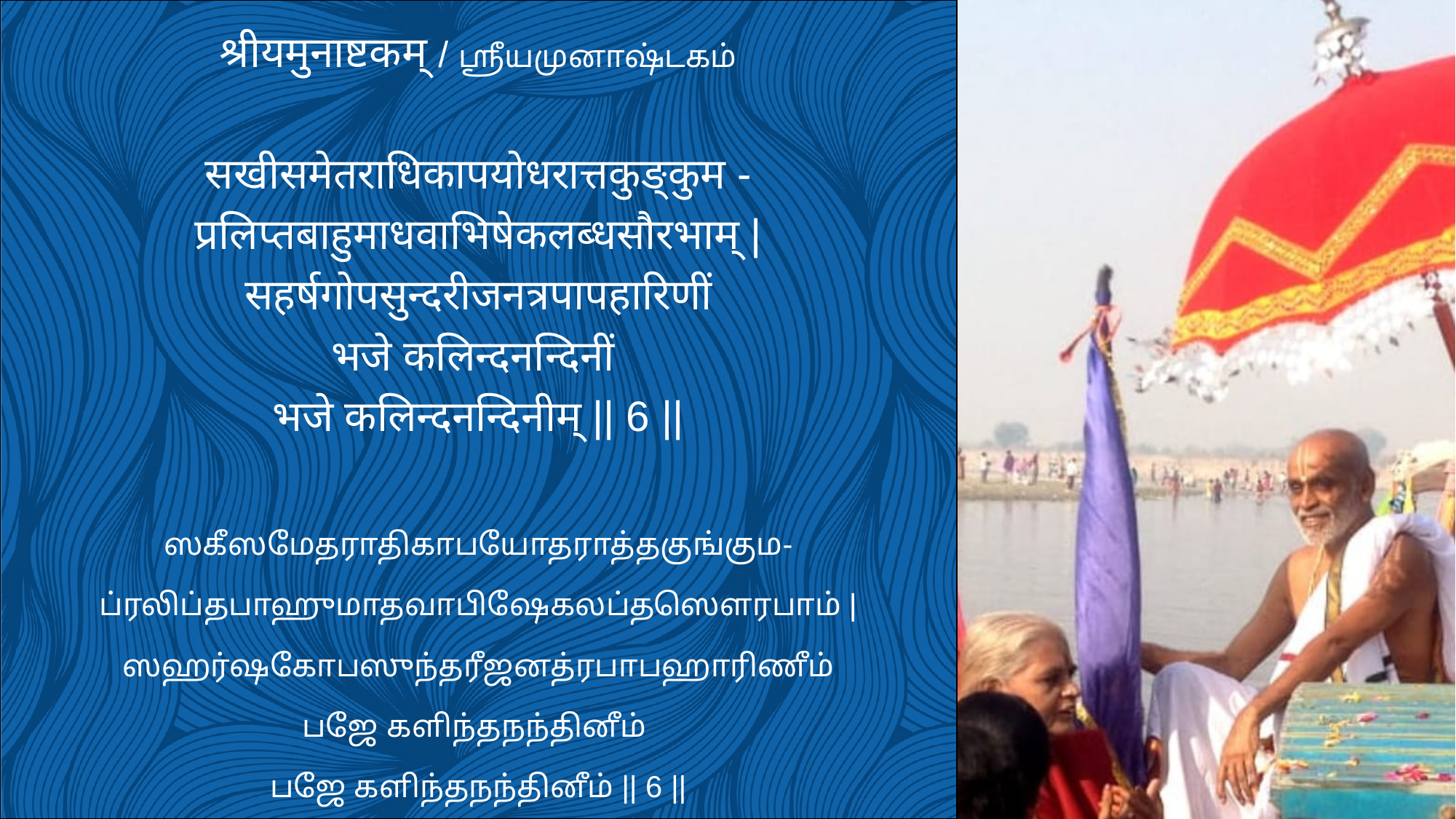

श्रीयमुनाष्टकम् / ஸ்ரீயமுனாஷ்டகம்

सखीसमेतराधिकापयोधरात्तकुङ्कुम -
प्रलिप्तबाहुमाधवाभिषेकलब्धसौरभाम् |
सहर्षगोपसुन्दरीजनत्रपापहारिणीं
भजे कलिन्दनन्दिनीं
भजे कलिन्दनन्दिनीम् || 6 ||

ஸகீஸமேதராதிகாபயோதராத்தகுங்கும-
ப்ரலிப்தபாஹுமாதவாபிஷேகலப்தஸௌரபாம் |
ஸஹர்ஷகோபஸுந்தரீஜனத்ரபாபஹாரிணீம்
பஜே களிந்தநந்தினீம்
பஜே களிந்தநந்தினீம் || 6 ||